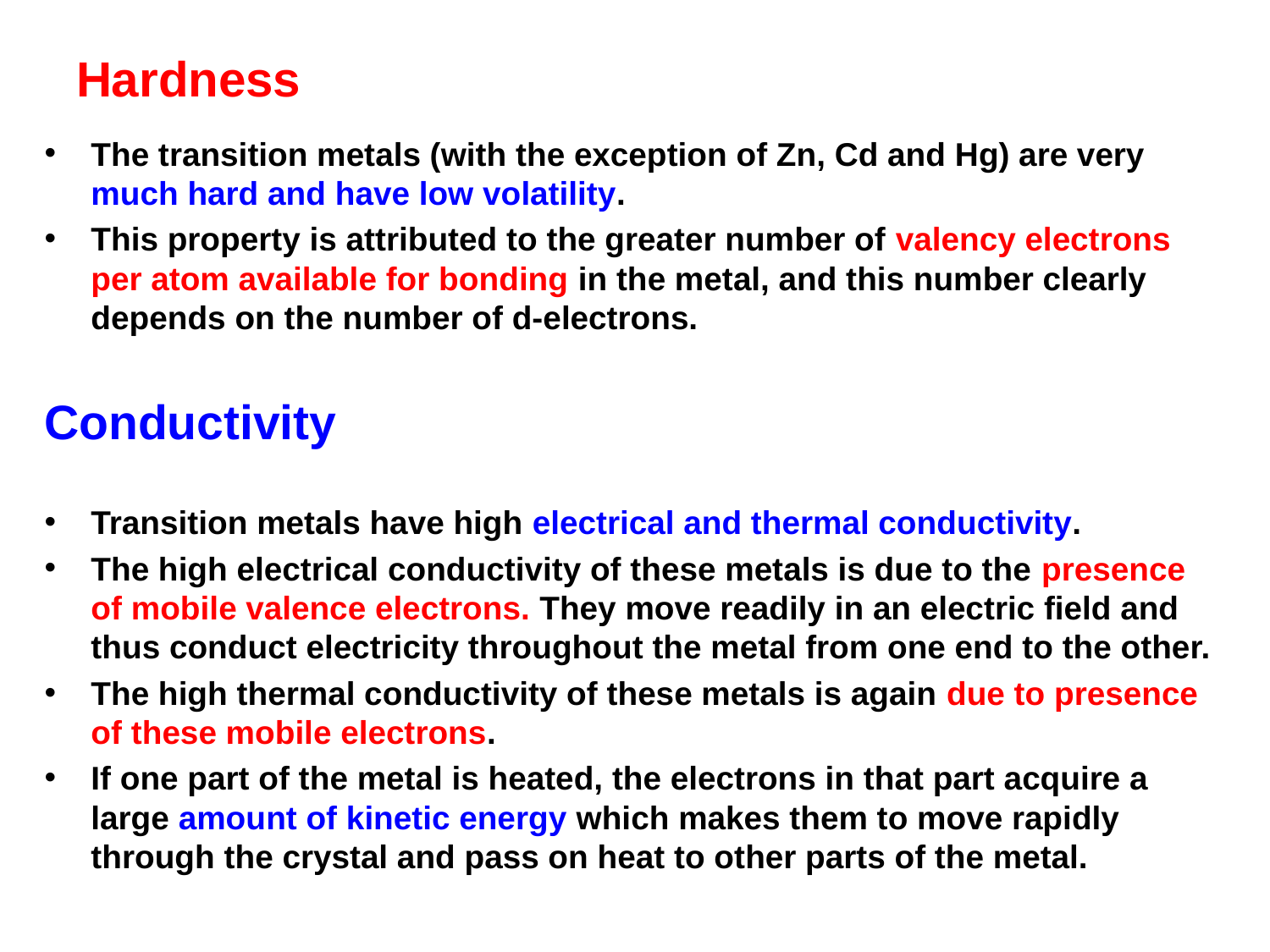

# Hardness
The transition metals (with the exception of Zn, Cd and Hg) are very much hard and have low volatility.
This property is attributed to the greater number of valency electrons per atom available for bonding in the metal, and this number clearly depends on the number of d-electrons.

Conductivity

Transition metals have high electrical and thermal conductivity.
The high electrical conductivity of these metals is due to the presence of mobile valence electrons. They move readily in an electric field and thus conduct electricity throughout the metal from one end to the other.
The high thermal conductivity of these metals is again due to presence of these mobile electrons.
If one part of the metal is heated, the electrons in that part acquire a large amount of kinetic energy which makes them to move rapidly through the crystal and pass on heat to other parts of the metal.